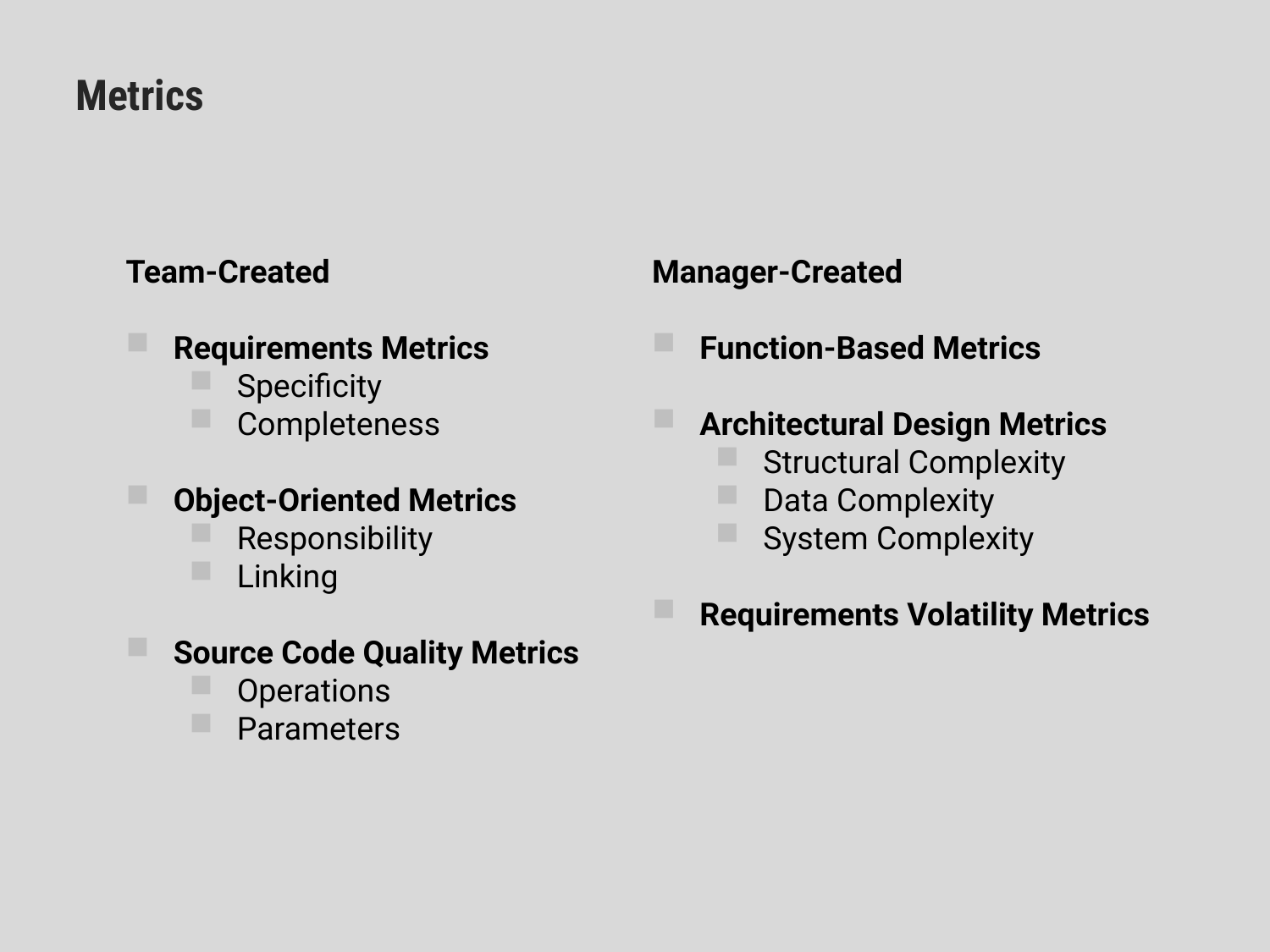

Metrics

Manager-Created
Function-Based Metrics
Architectural Design Metrics
Structural Complexity
Data Complexity
System Complexity
Requirements Volatility Metrics
Team-Created
Requirements Metrics
Specificity
Completeness
Object-Oriented Metrics
Responsibility
Linking
Source Code Quality Metrics
Operations
Parameters